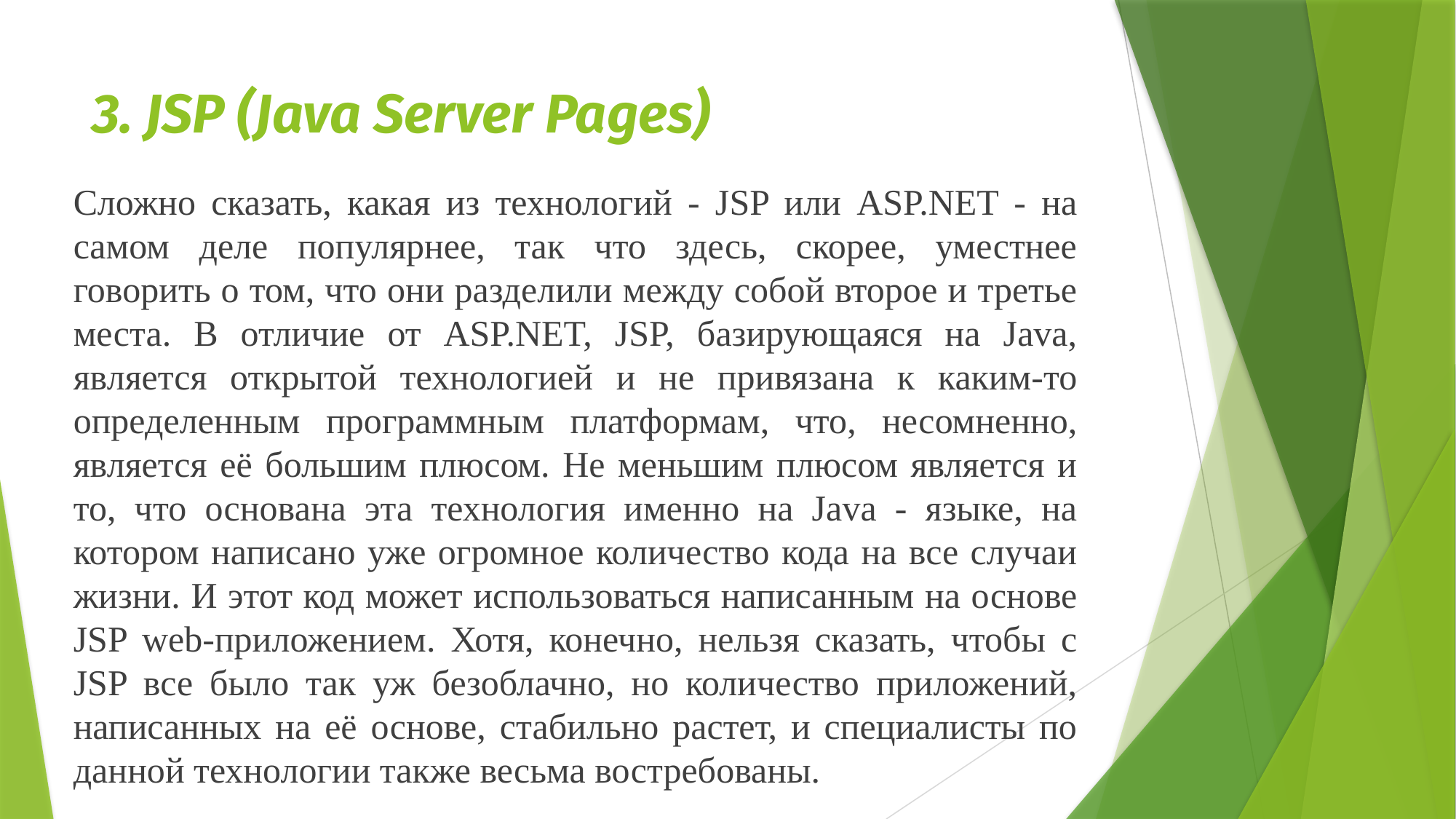

# 3. JSP (Java Server Pages)
Сложно сказать, какая из технологий - JSP или ASP.NET - на самом деле популярнее, так что здесь, скорее, уместнее говорить о том, что они разделили между собой второе и третье места. В отличие от ASP.NET, JSP, базирующаяся на Java, является открытой технологией и не привязана к каким-то определенным программным платформам, что, несомненно, является её большим плюсом. Не меньшим плюсом является и то, что основана эта технология именно на Java - языке, на котором написано уже огромное количество кода на все случаи жизни. И этот код может использоваться написанным на основе JSP web-приложением. Хотя, конечно, нельзя сказать, чтобы с JSP все было так уж безоблачно, но количество приложений, написанных на её основе, стабильно растет, и специалисты по данной технологии также весьма востребованы.